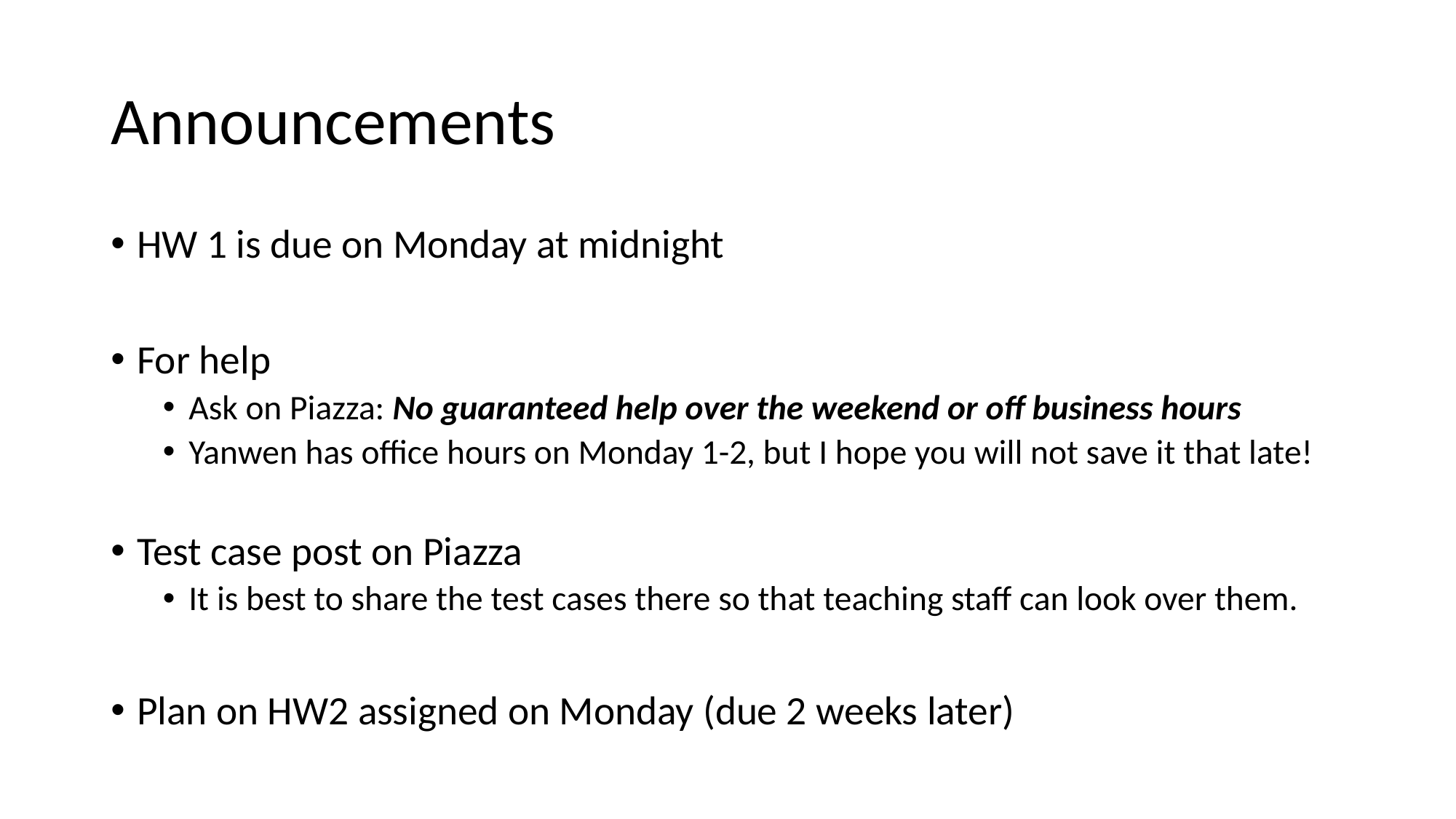

# Announcements
HW 1 is due on Monday at midnight

For help
Ask on Piazza: No guaranteed help over the weekend or off business hours
Yanwen has office hours on Monday 1-2, but I hope you will not save it that late!

Test case post on Piazza
It is best to share the test cases there so that teaching staff can look over them.

Plan on HW2 assigned on Monday (due 2 weeks later)